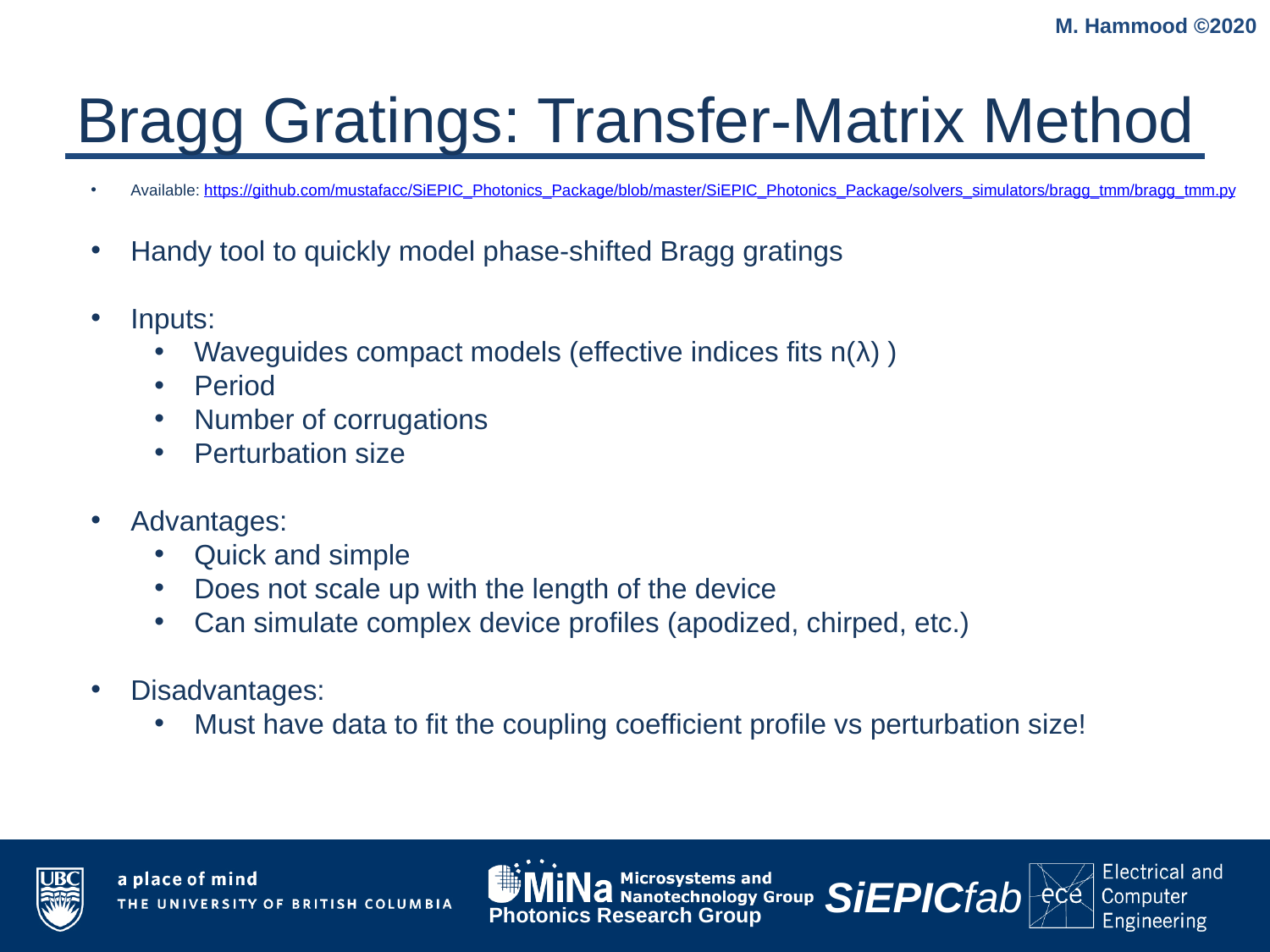

M. Hammood ©2020
# Bragg Gratings: Transfer-Matrix Method
Available: https://github.com/mustafacc/SiEPIC_Photonics_Package/blob/master/SiEPIC_Photonics_Package/solvers_simulators/bragg_tmm/bragg_tmm.py

Handy tool to quickly model phase-shifted Bragg gratings

Inputs:
Waveguides compact models (effective indices fits n(λ) )
Period
Number of corrugations
Perturbation size

Advantages:
Quick and simple
Does not scale up with the length of the device
Can simulate complex device profiles (apodized, chirped, etc.)

Disadvantages:
Must have data to fit the coupling coefficient profile vs perturbation size!
4